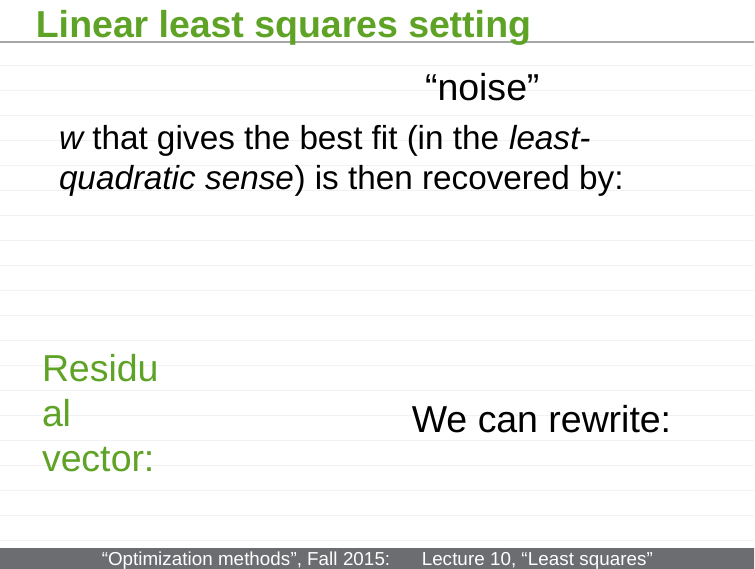

# Linear least squares setting
“noise”
w that gives the best fit (in the least-quadratic sense) is then recovered by:
Residual vector:
We can rewrite: